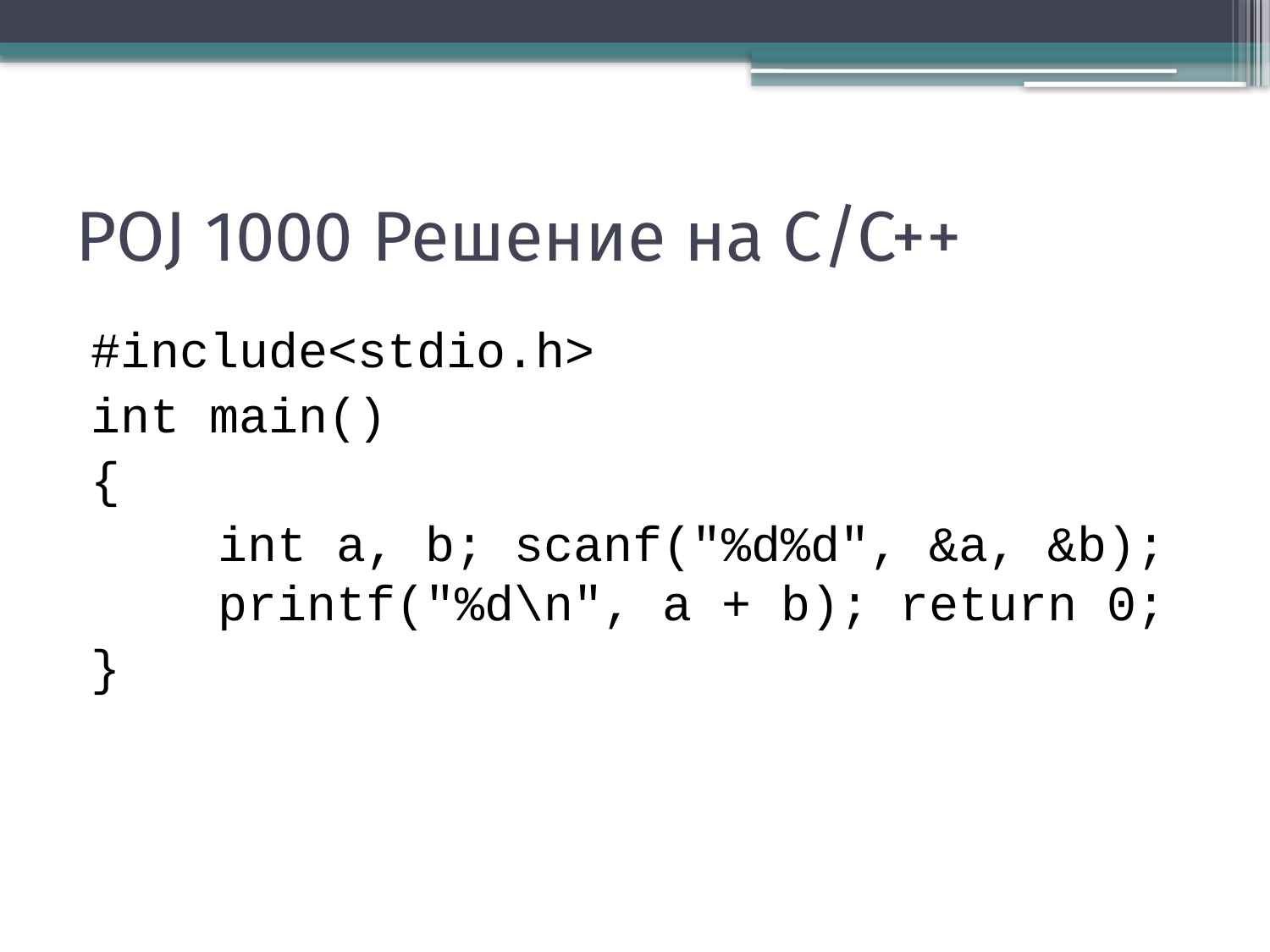

# POJ 1000 Решение на C/C++
#include<stdio.h>
int main()
{
	int a, b; scanf("%d%d", &a, &b); 	printf("%d\n", a + b); return 0;
}